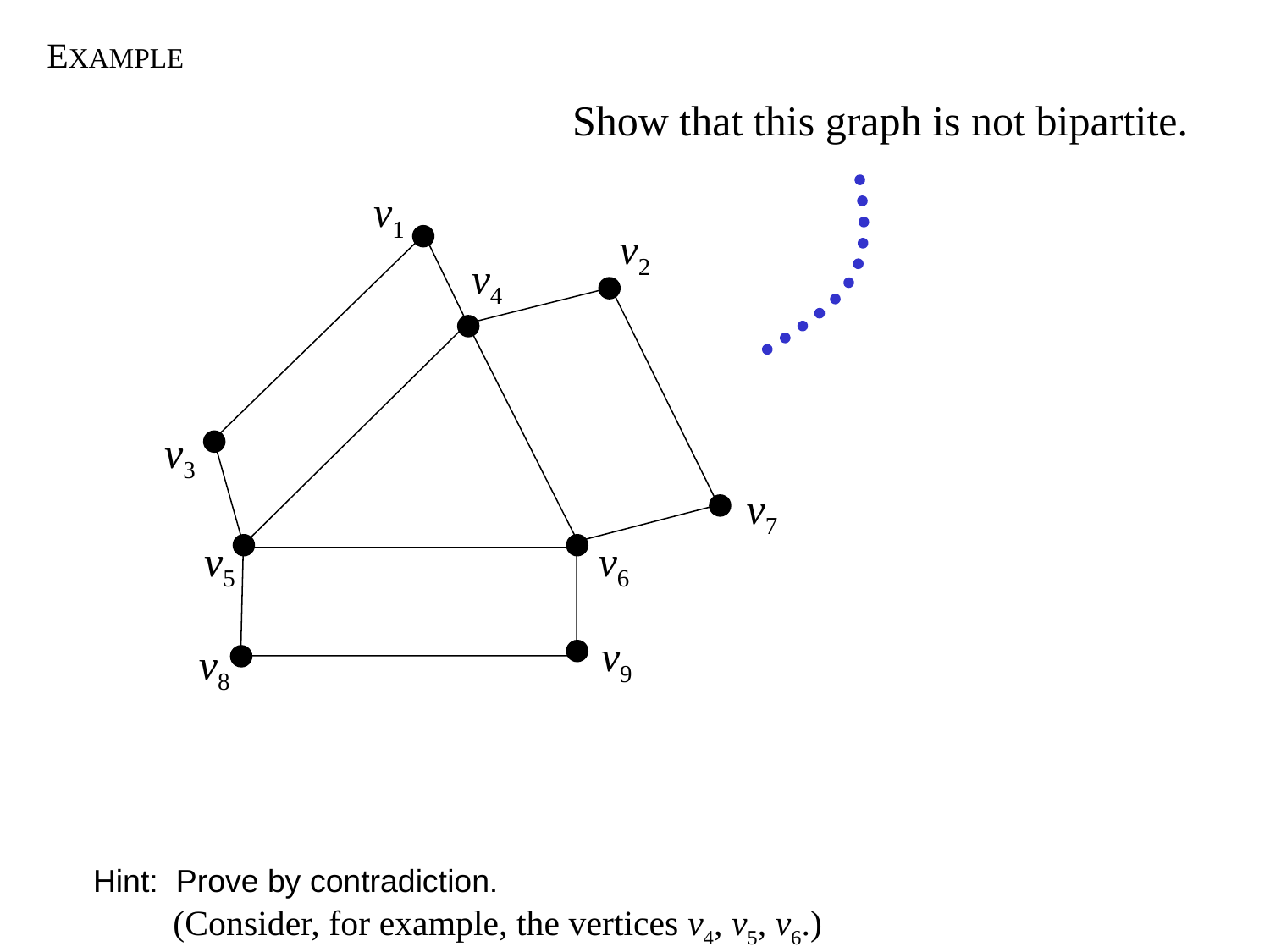

EXAMPLE
Show that this graph is not bipartite.

v1

v2

v4

v3

v7

v5
v6

v9

v8

Hint:  Prove by contradiction.
         (Consider, for example, the vertices v4, v5, v6.)